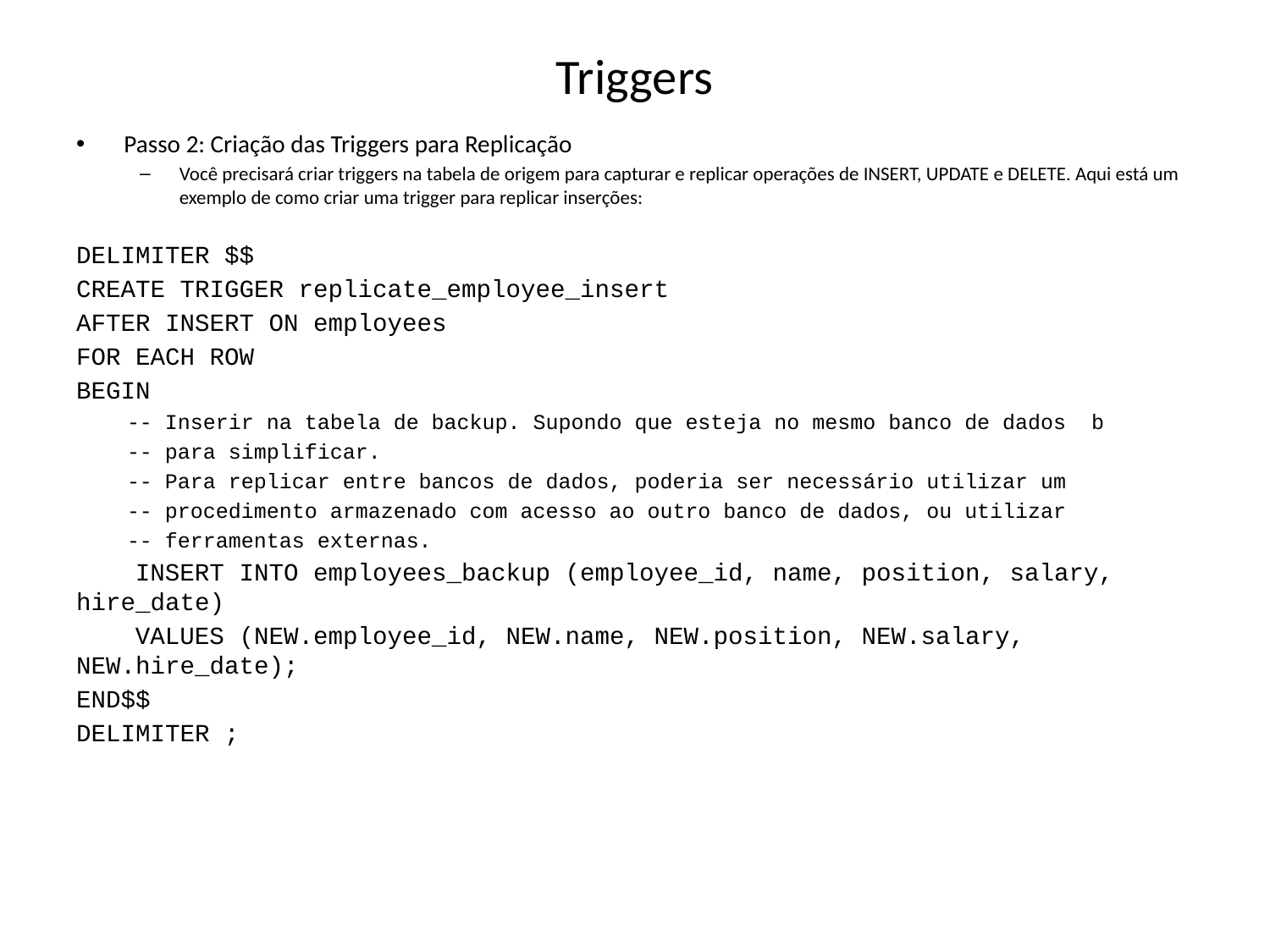

# Triggers
Passo 2: Criação das Triggers para Replicação
Você precisará criar triggers na tabela de origem para capturar e replicar operações de INSERT, UPDATE e DELETE. Aqui está um exemplo de como criar uma trigger para replicar inserções:

DELIMITER $$
CREATE TRIGGER replicate_employee_insert
AFTER INSERT ON employees
FOR EACH ROW
BEGIN
    -- Inserir na tabela de backup. Supondo que esteja no mesmo banco de dados  b
    -- para simplificar.
    -- Para replicar entre bancos de dados, poderia ser necessário utilizar um
    -- procedimento armazenado com acesso ao outro banco de dados, ou utilizar
    -- ferramentas externas.
    INSERT INTO employees_backup (employee_id, name, position, salary, hire_date)
    VALUES (NEW.employee_id, NEW.name, NEW.position, NEW.salary, NEW.hire_date);
END$$
DELIMITER ;